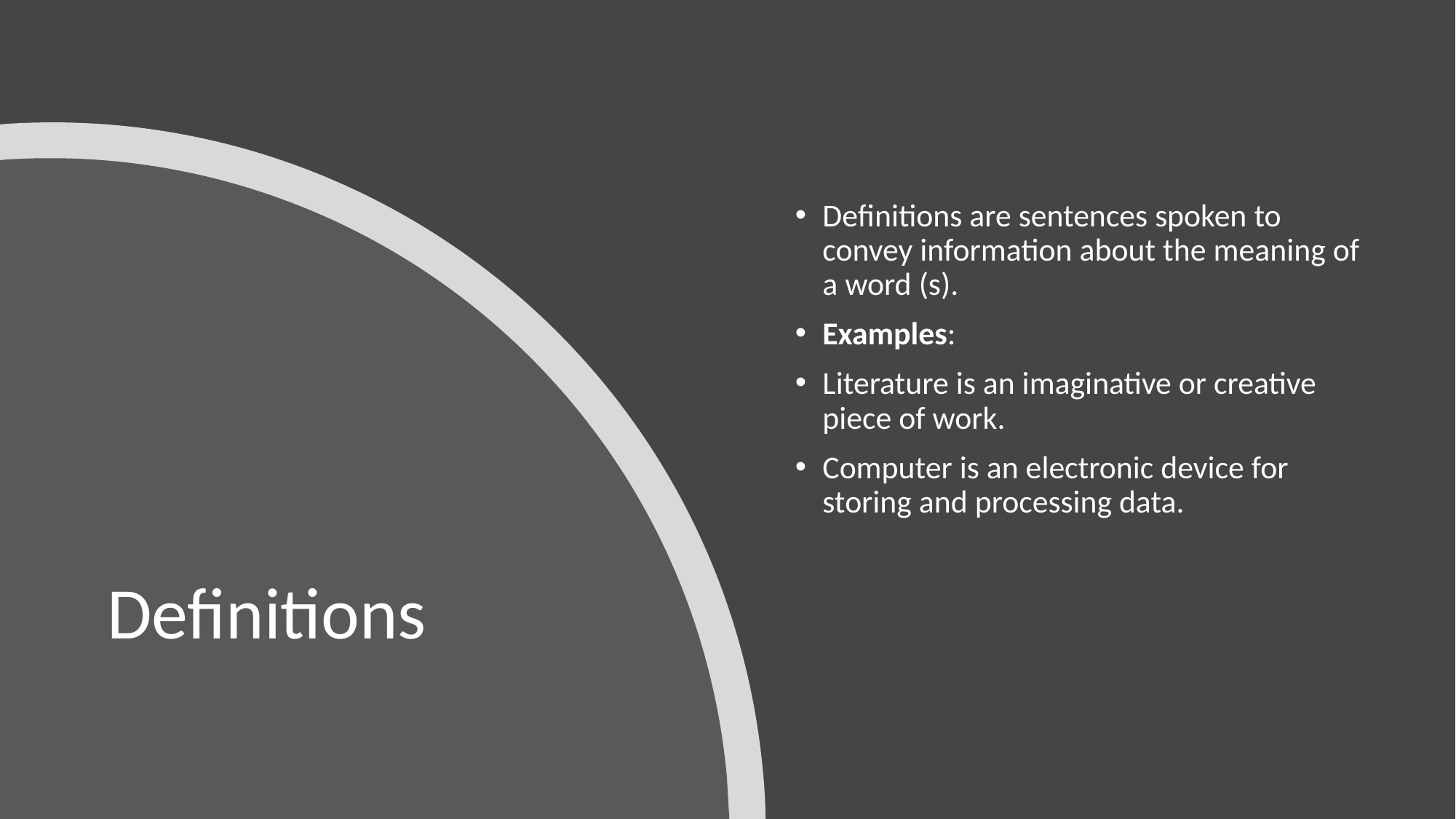

Definitions are sentences spoken to convey information about the meaning of a word (s).
Examples:
Literature is an imaginative or creative piece of work.
Computer is an electronic device for storing and processing data.

# Definitions